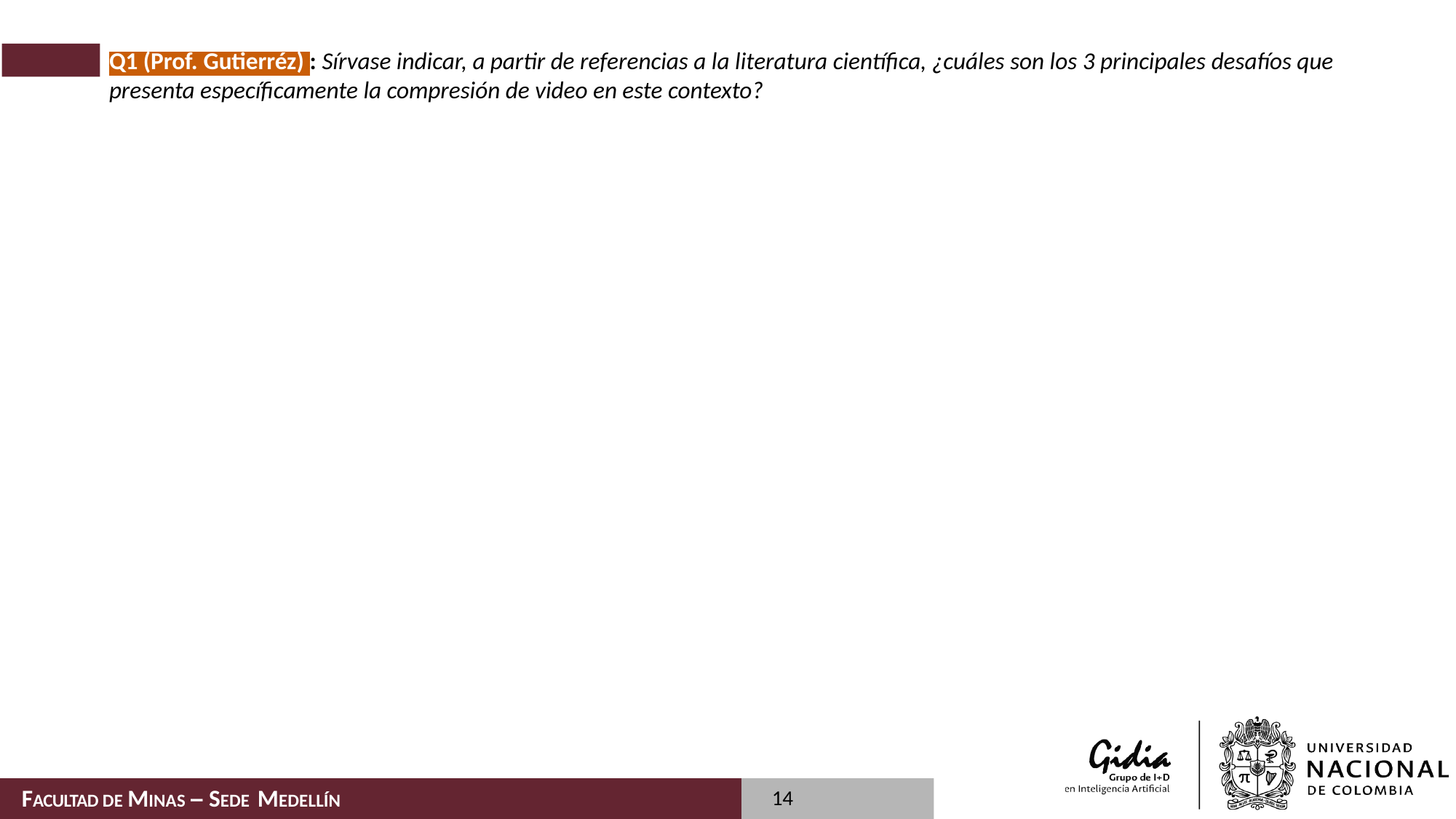

# Q1 (Prof. Gutierréz) : Sírvase indicar, a partir de referencias a la literatura científica, ¿cuáles son los 3 principales desafíos que presenta específicamente la compresión de video en este contexto?
14